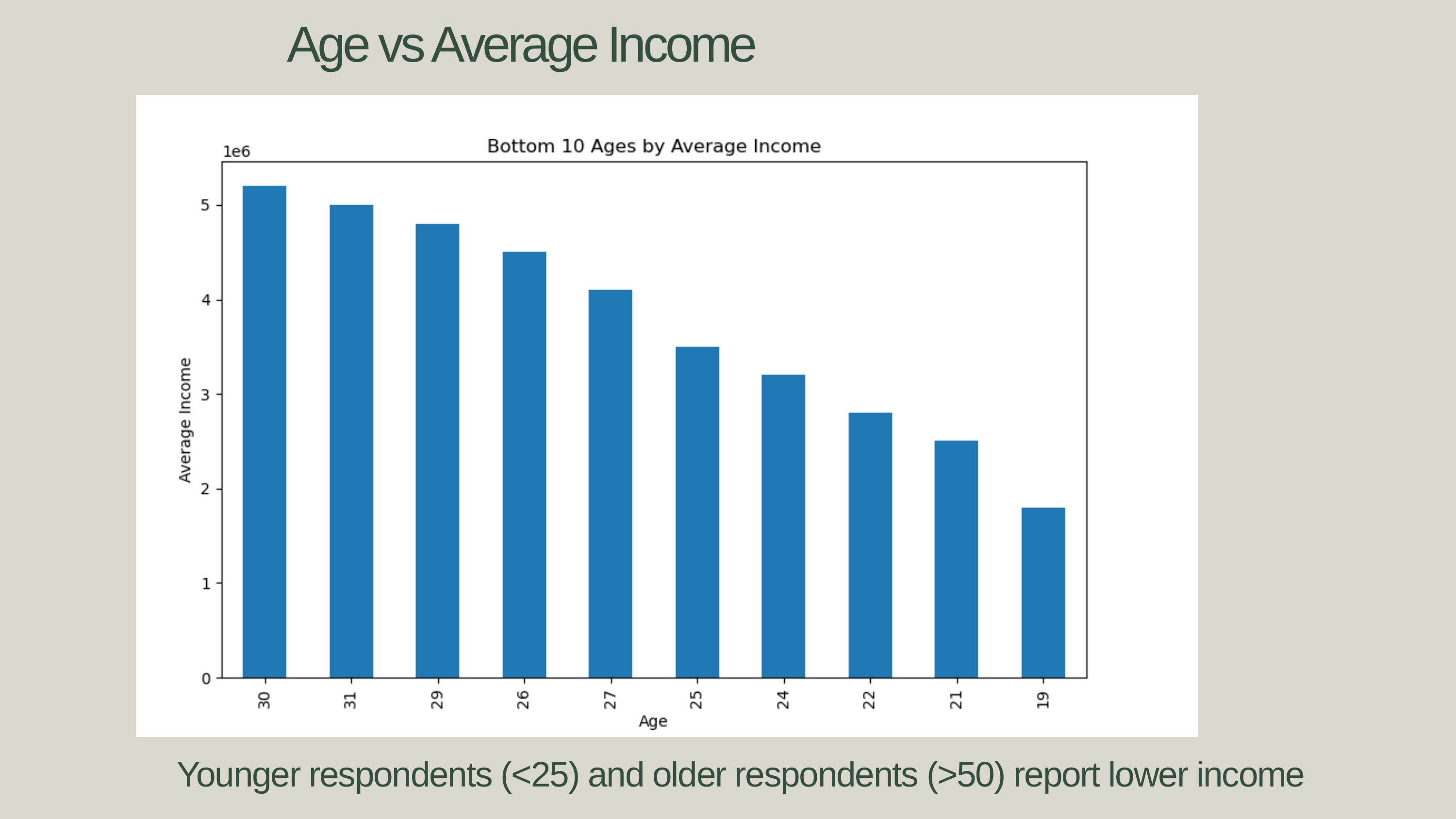

Age vs Average Income

Younger respondents (<25) and older respondents (>50) report lower income